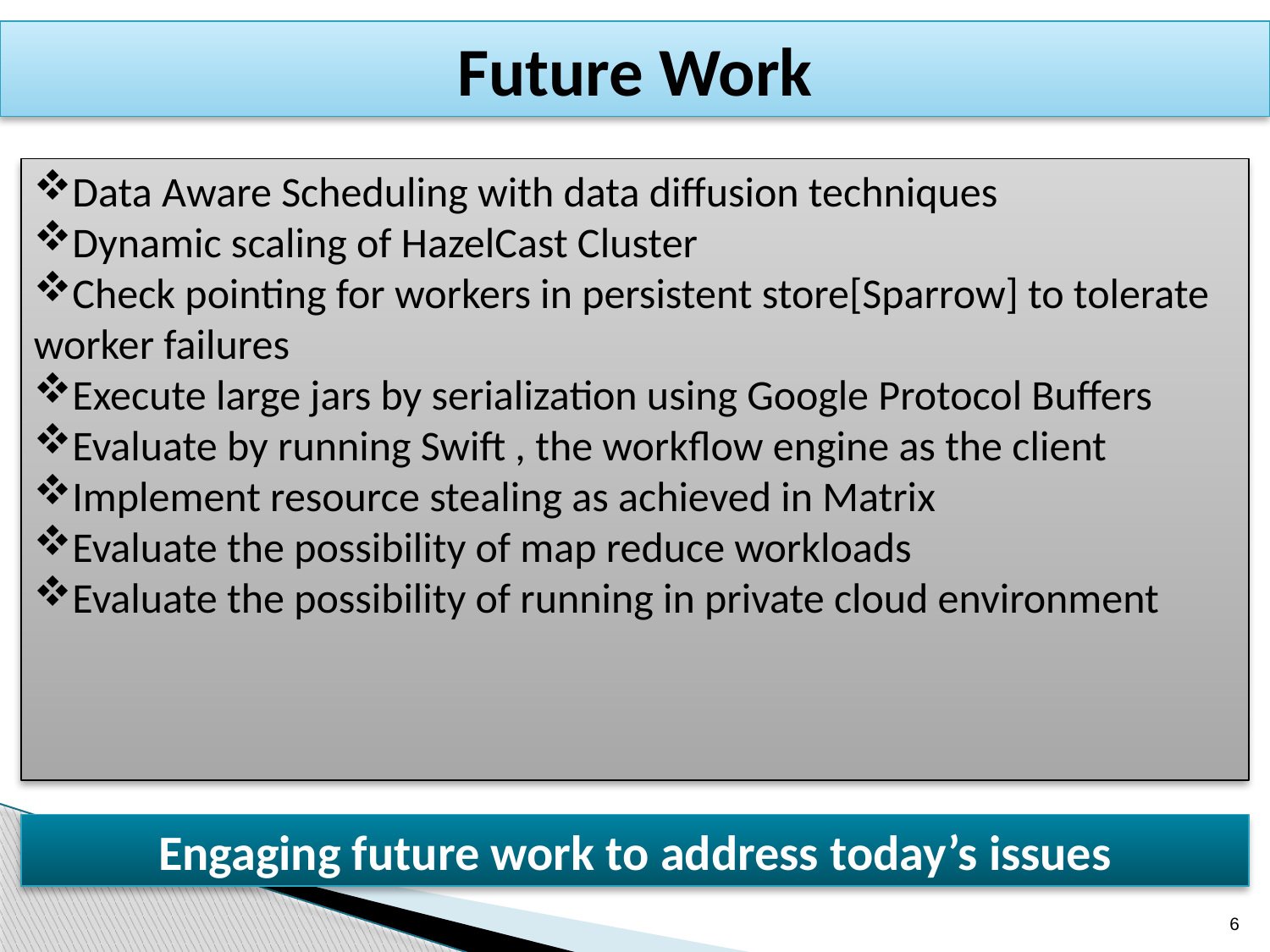

# Future Work
Data Aware Scheduling with data diffusion techniques
Dynamic scaling of HazelCast Cluster
Check pointing for workers in persistent store[Sparrow] to tolerate worker failures
Execute large jars by serialization using Google Protocol Buffers
Evaluate by running Swift , the workflow engine as the client
Implement resource stealing as achieved in Matrix
Evaluate the possibility of map reduce workloads
Evaluate the possibility of running in private cloud environment

Engaging future work to address today’s issues
6